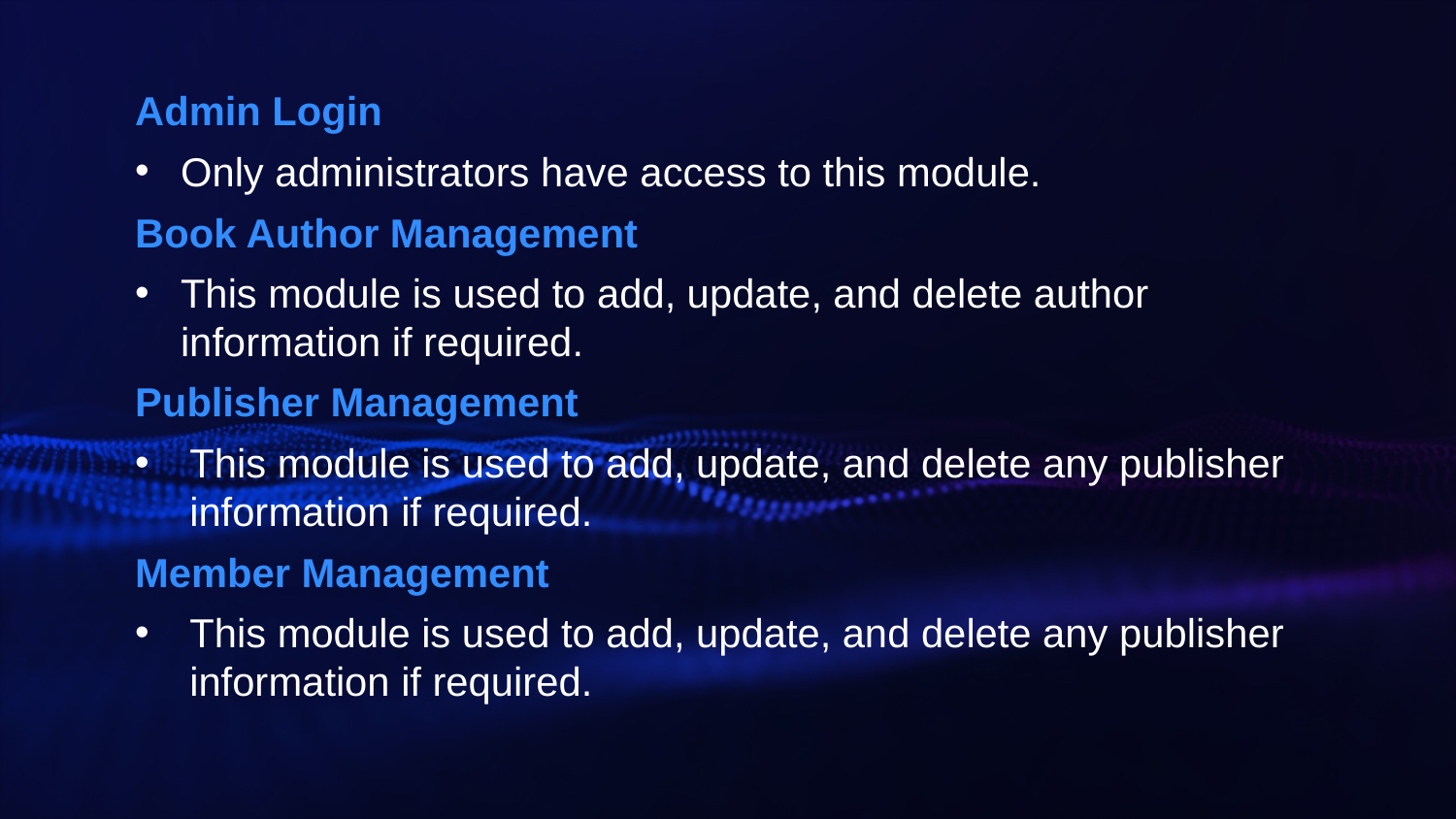

Admin Login
Only administrators have access to this module.
Book Author Management
This module is used to add, update, and delete author information if required.
Publisher Management
This module is used to add, update, and delete any publisher information if required.
Member Management
This module is used to add, update, and delete any publisher information if required.